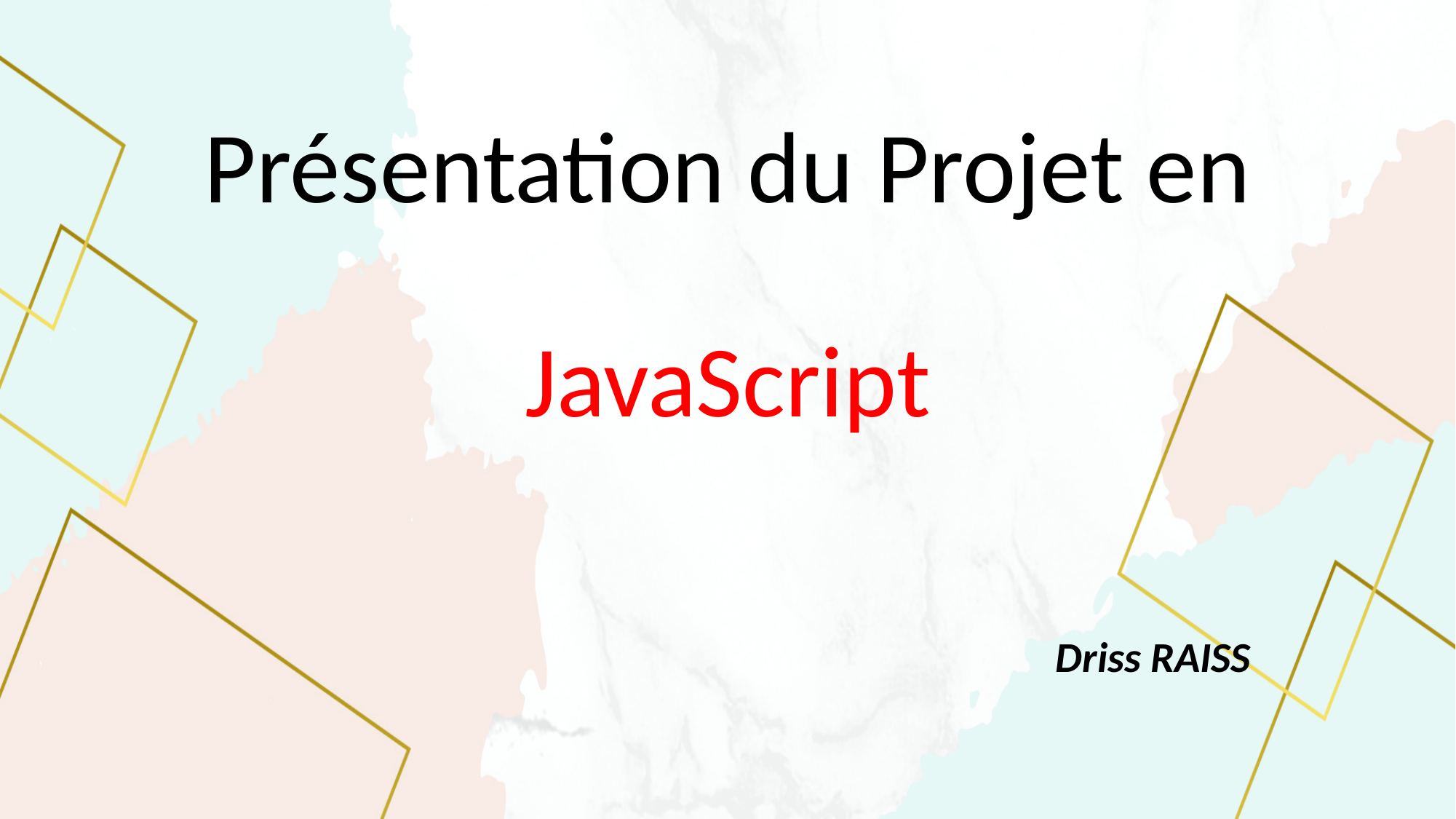

# Présentation du Projet en JavaScript
Driss RAISS